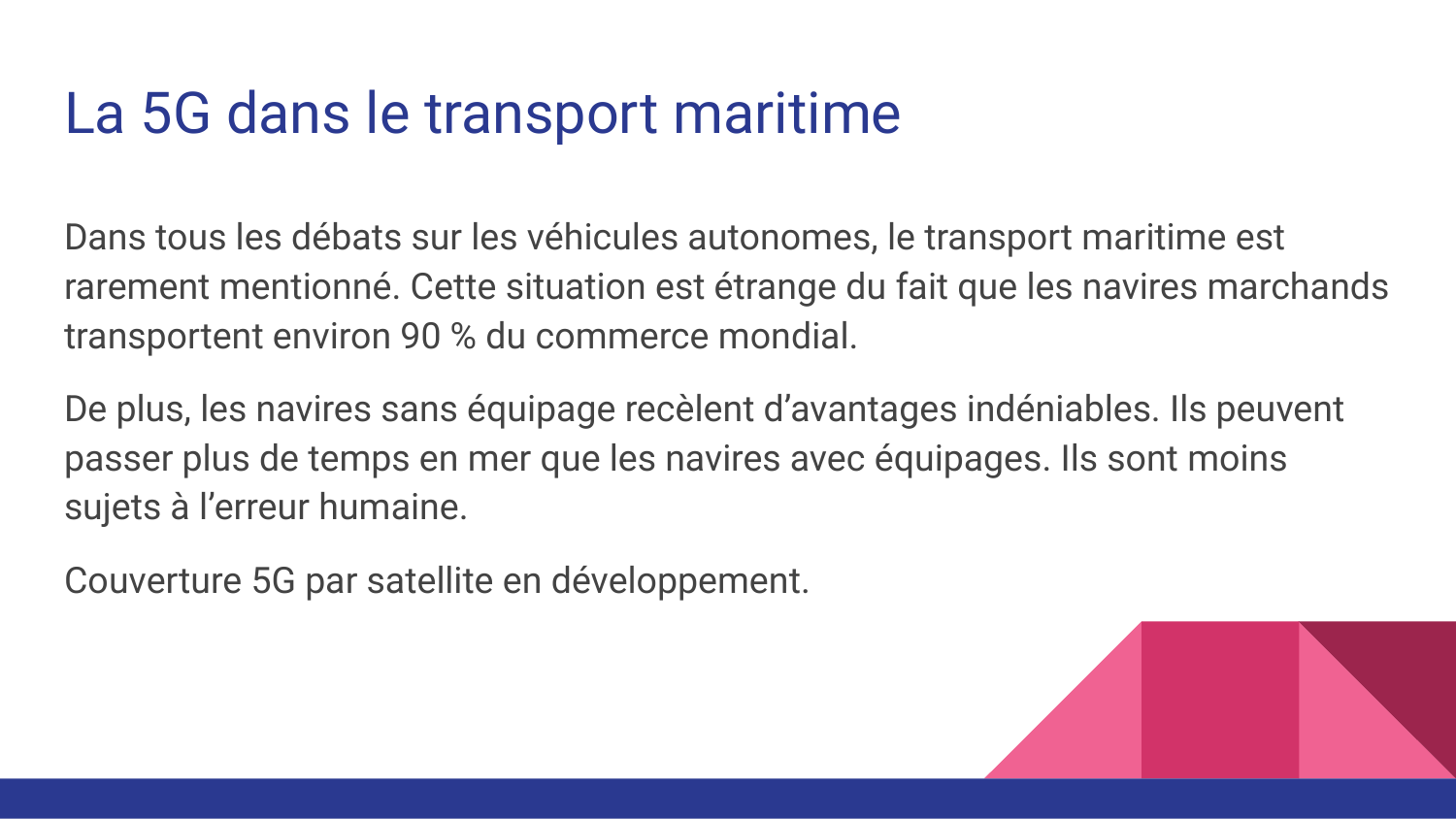

# La 5G dans le transport maritime
Dans tous les débats sur les véhicules autonomes, le transport maritime est rarement mentionné. Cette situation est étrange du fait que les navires marchands transportent environ 90 % du commerce mondial.
De plus, les navires sans équipage recèlent d’avantages indéniables. Ils peuvent passer plus de temps en mer que les navires avec équipages. Ils sont moins sujets à l’erreur humaine.
Couverture 5G par satellite en développement.